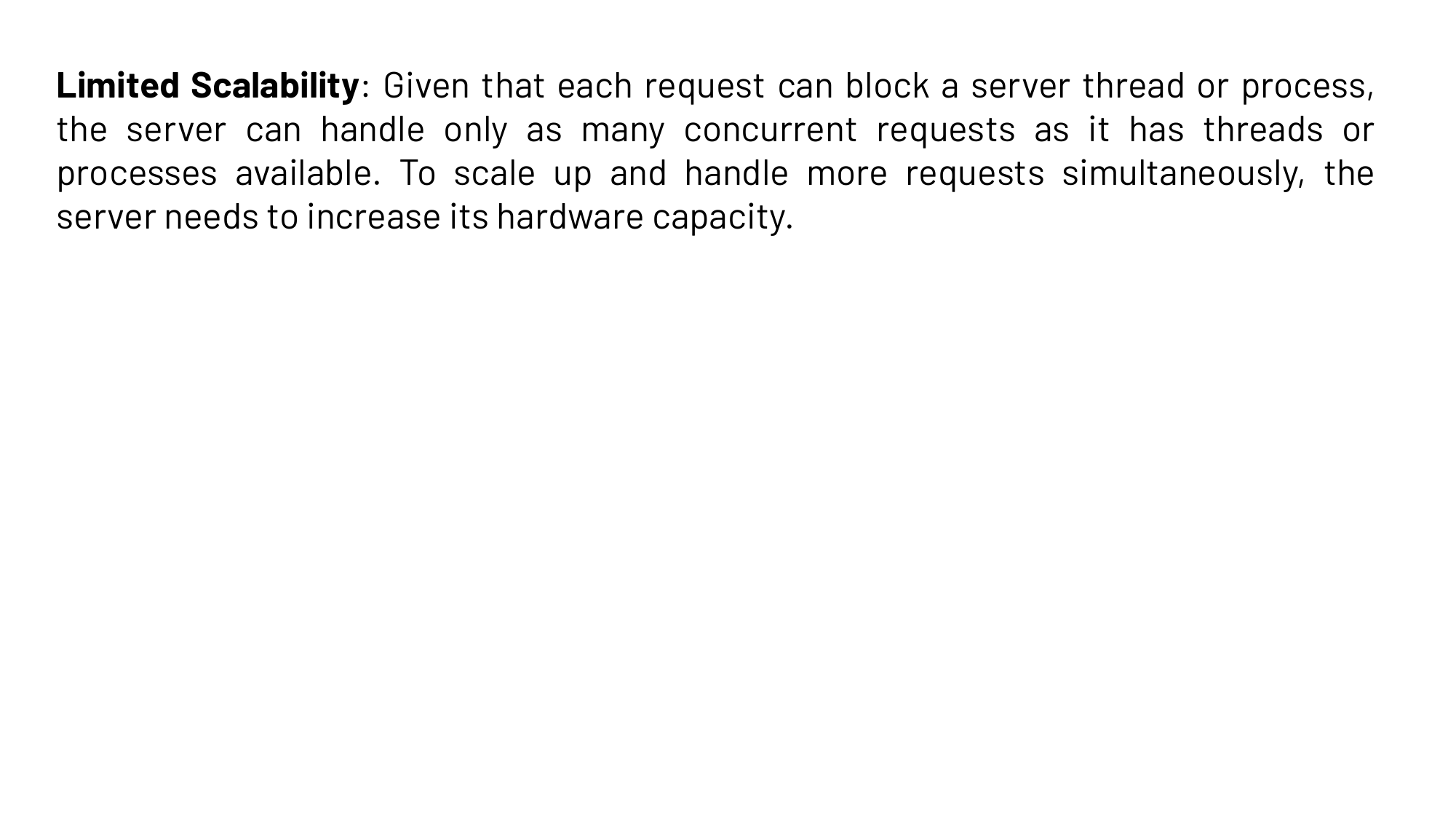

Limited Scalability: Given that each request can block a server thread or process, the server can handle only as many concurrent requests as it has threads or processes available. To scale up and handle more requests simultaneously, the server needs to increase its hardware capacity.